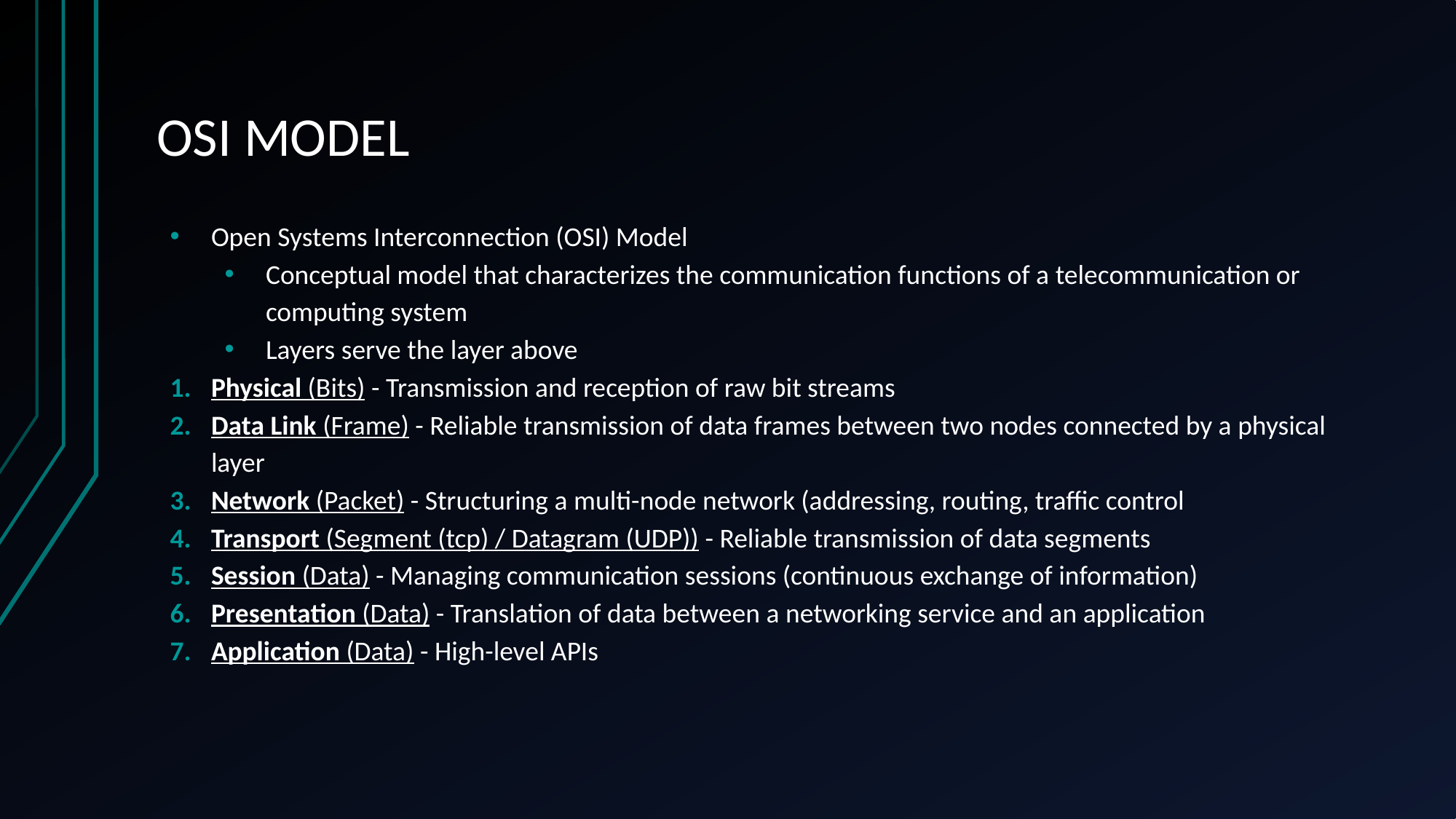

# OSI MODEL
Open Systems Interconnection (OSI) Model
Conceptual model that characterizes the communication functions of a telecommunication or computing system
Layers serve the layer above
Physical (Bits) - Transmission and reception of raw bit streams
Data Link (Frame) - Reliable transmission of data frames between two nodes connected by a physical layer
Network (Packet) - Structuring a multi-node network (addressing, routing, traffic control
Transport (Segment (tcp) / Datagram (UDP)) - Reliable transmission of data segments
Session (Data) - Managing communication sessions (continuous exchange of information)
Presentation (Data) - Translation of data between a networking service and an application
Application (Data) - High-level APIs